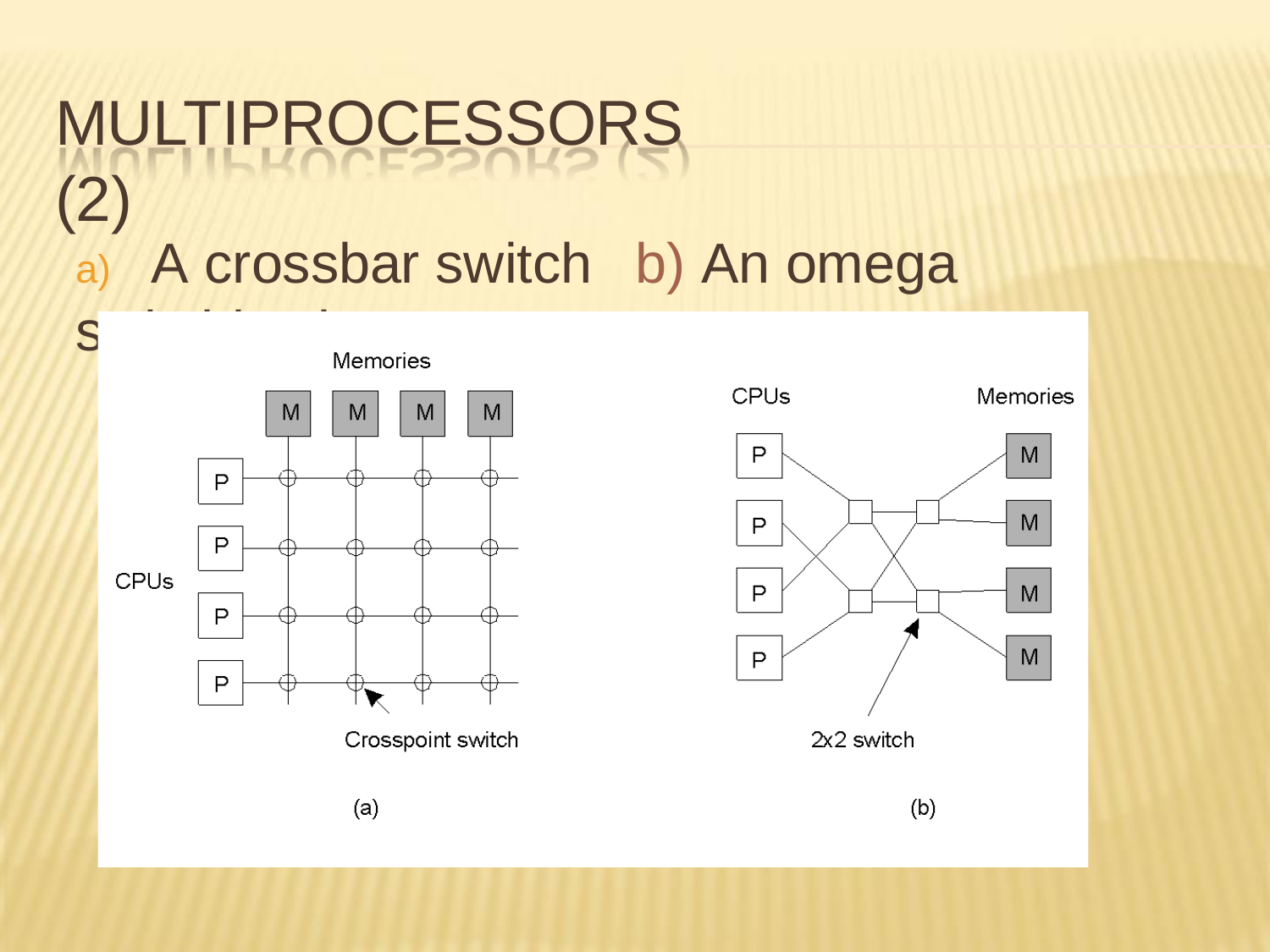

MULTIPROCESSORS (2)

a)	A crossbar switch	b) An omega switching
network
1.8